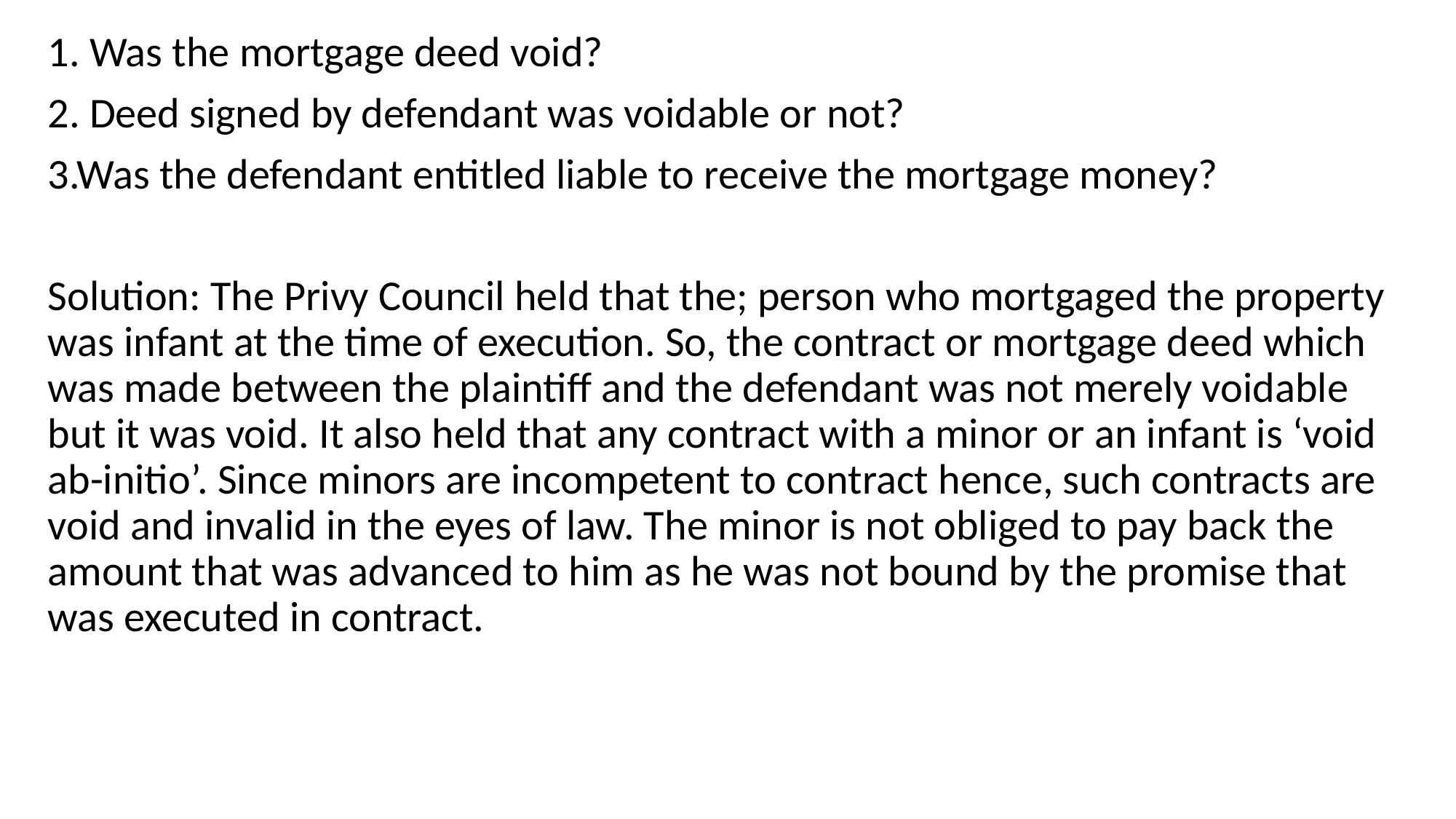

1. Was the mortgage deed void?
2. Deed signed by defendant was voidable or not?
3.Was the defendant entitled liable to receive the mortgage money?

Solution: The Privy Council held that the; person who mortgaged the property was infant at the time of execution. So, the contract or mortgage deed which was made between the plaintiff and the defendant was not merely voidable but it was void. It also held that any contract with a minor or an infant is ‘void ab-initio’. Since minors are incompetent to contract hence, such contracts are void and invalid in the eyes of law. The minor is not obliged to pay back the amount that was advanced to him as he was not bound by the promise that was executed in contract.